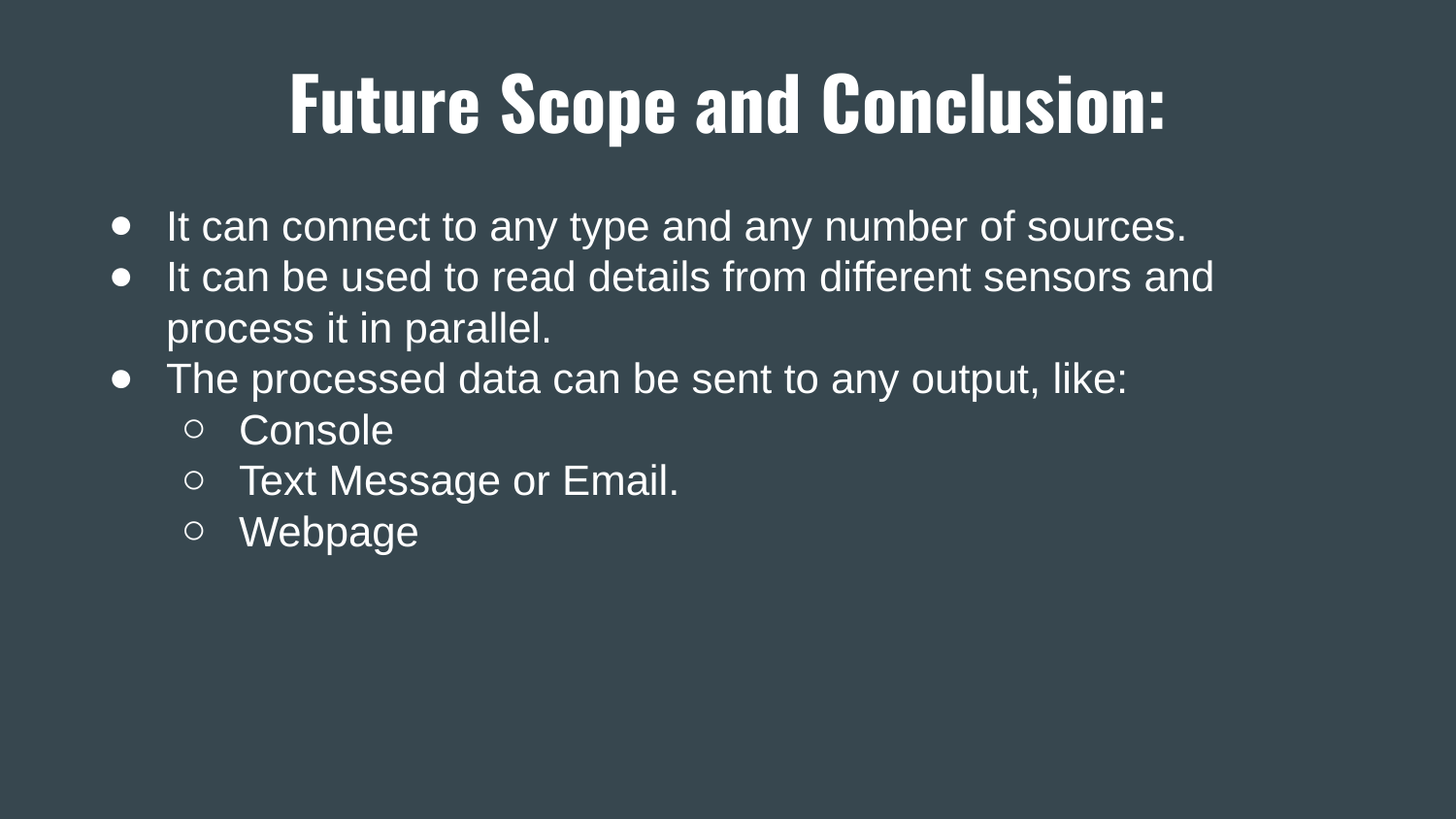

# Future Scope and Conclusion:
It can connect to any type and any number of sources.
It can be used to read details from different sensors and process it in parallel.
The processed data can be sent to any output, like:
Console
Text Message or Email.
Webpage